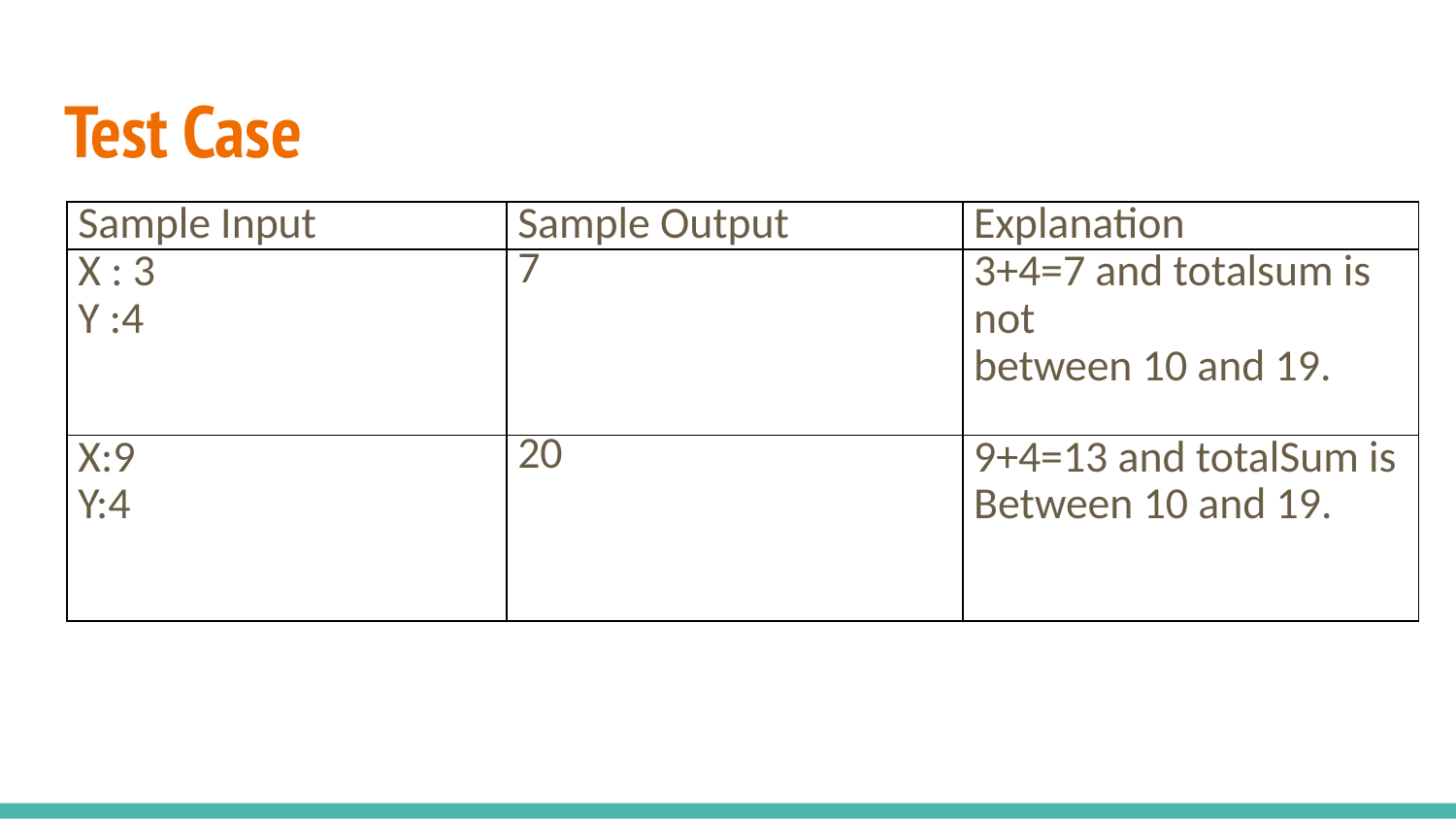

# Test Case
| Sample Input | Sample Output | Explanation |
| --- | --- | --- |
| X : 3 Y :4 | 7 | 3+4=7 and totalsum is not between 10 and 19. |
| X:9 Y:4 | 20 | 9+4=13 and totalSum is Between 10 and 19. |